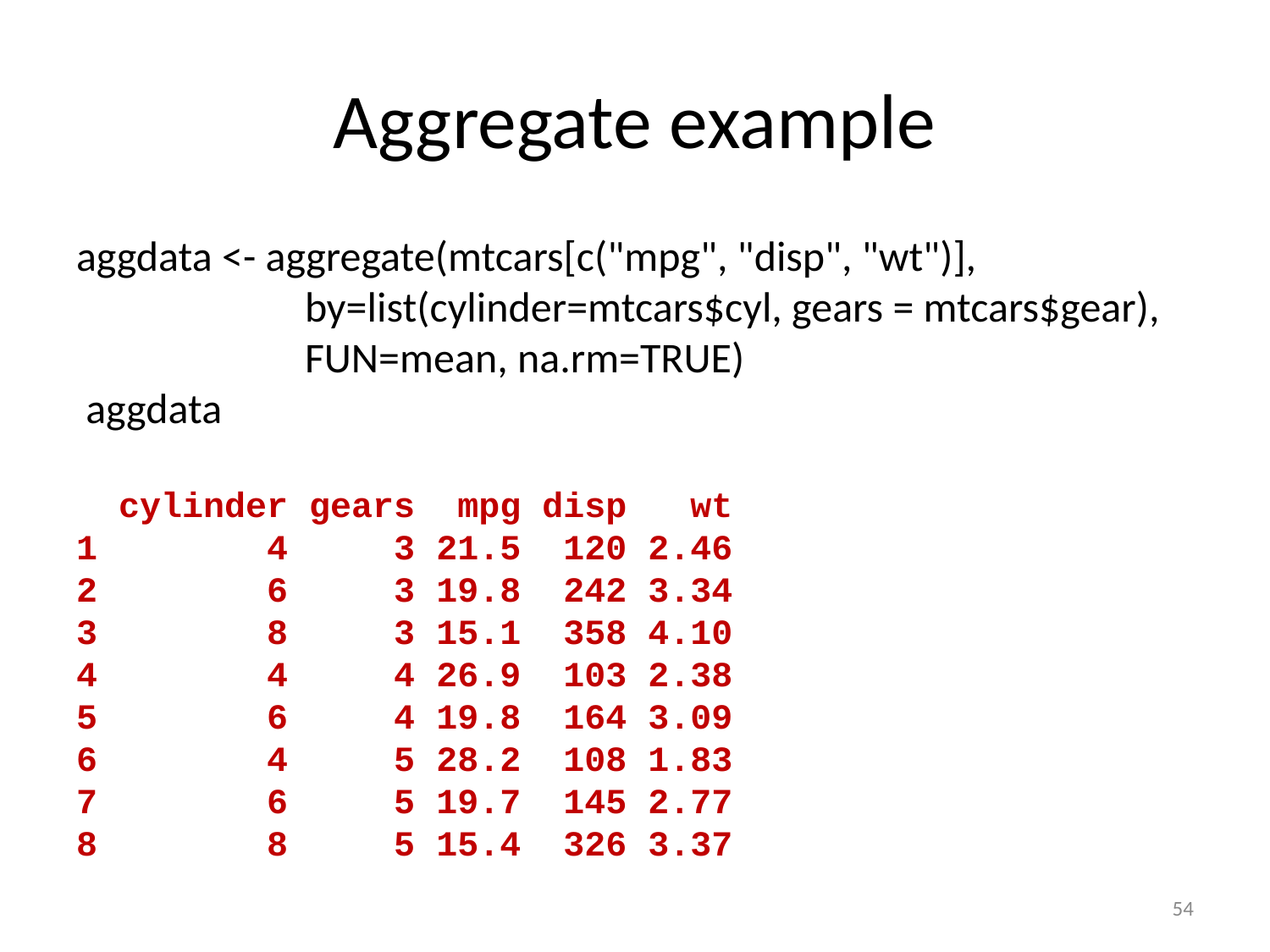

# Aggregate example
aggdata <- aggregate(mtcars[c("mpg", "disp", "wt")],
                        by=list(cylinder=mtcars$cyl, gears = mtcars$gear),
                        FUN=mean, na.rm=TRUE)
 aggdata

  cylinder gears  mpg disp   wt
1        4     3 21.5  120 2.46
2        6     3 19.8  242 3.34
3        8     3 15.1  358 4.10
4        4     4 26.9  103 2.38
5        6     4 19.8  164 3.09
6        4     5 28.2  108 1.83
7        6     5 19.7  145 2.77
8        8     5 15.4  326 3.37

54